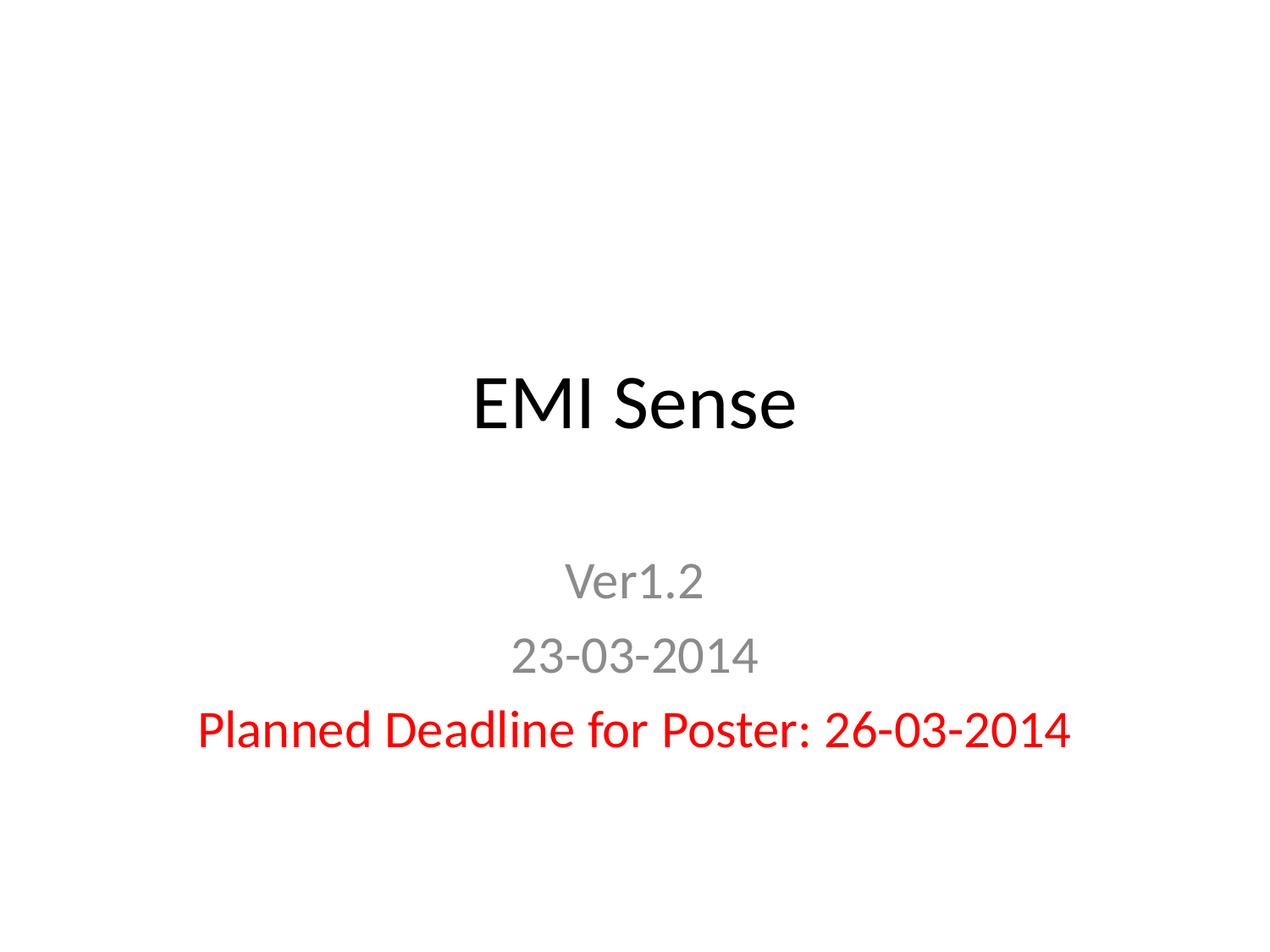

# EMI Sense
Ver1.2
23-03-2014
Planned Deadline for Poster: 26-03-2014